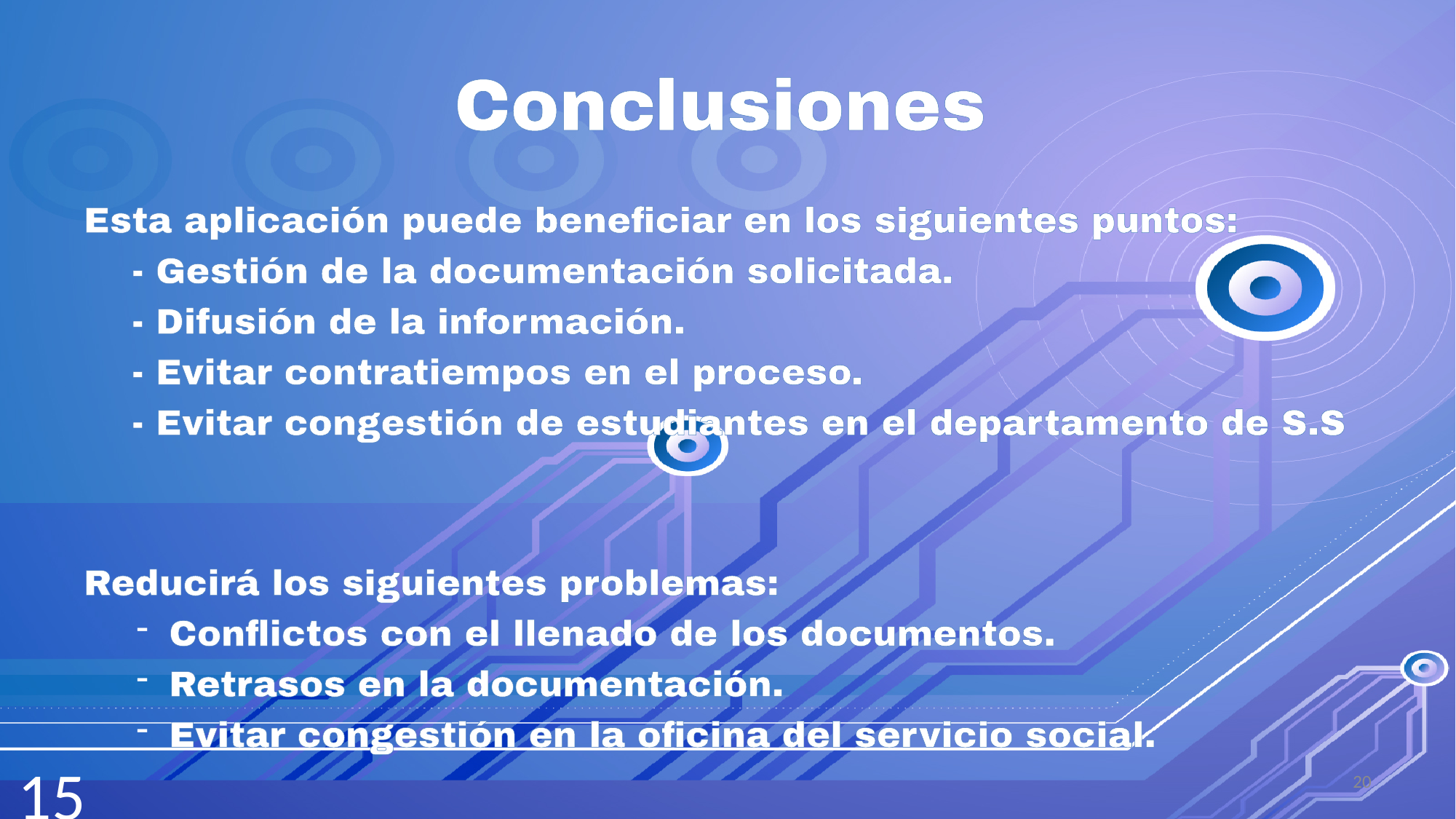

# Conclusiones
Esta aplicación puede beneficiar en los siguientes puntos:
    - Gestión de la documentación solicitada.
    - Difusión de la información.
    - Evitar contratiempos en el proceso.
    - Evitar congestión de estudiantes en el departamento de S.S

Reducirá los siguientes problemas:
Conflictos con el llenado de los documentos.
Retrasos en la documentación.
Evitar congestión en la oficina del servicio social.

20
15